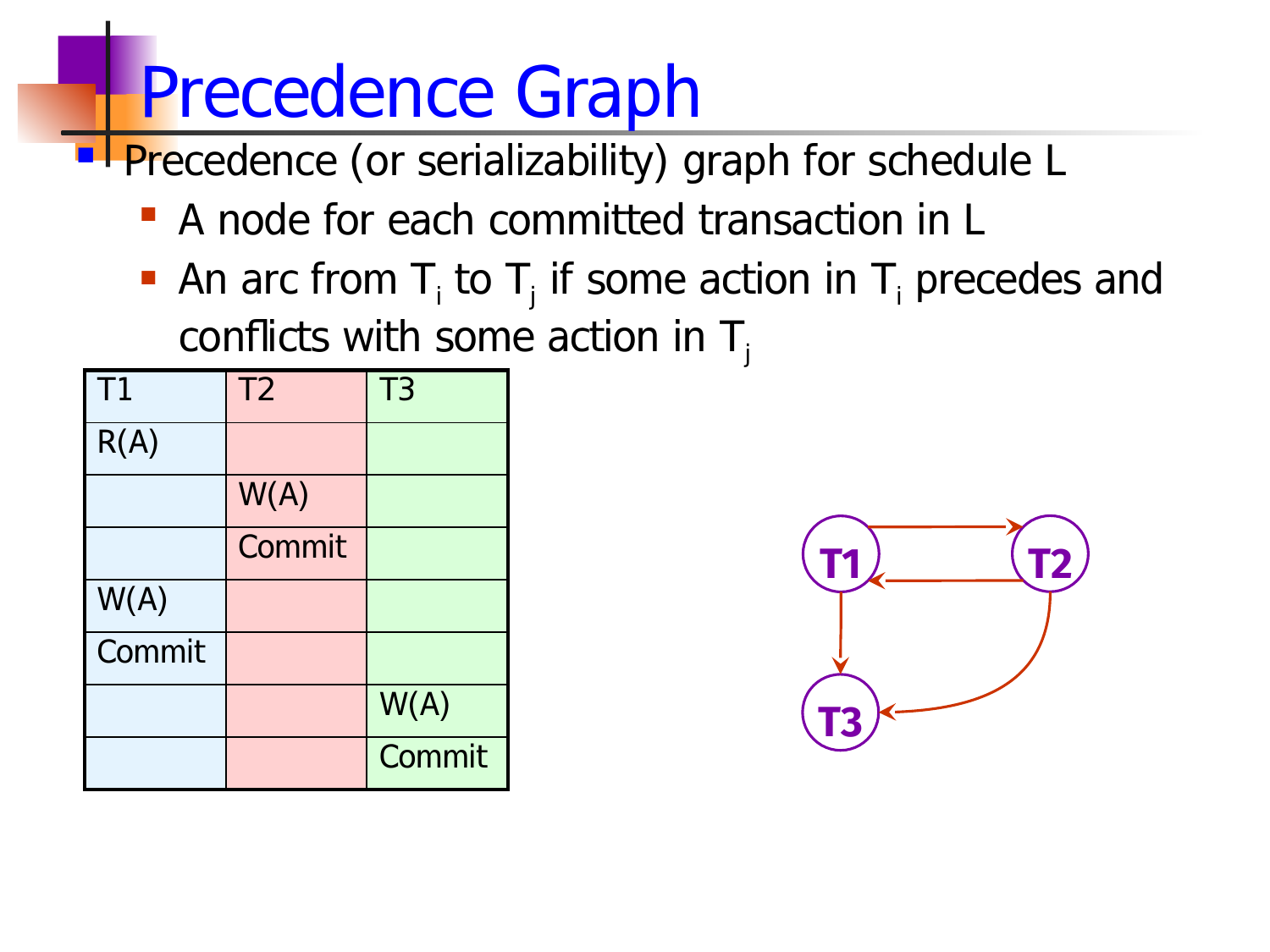

# Precedence Graph
Precedence (or serializability) graph for schedule L
A node for each committed transaction in L
An arc from Ti to Tj if some action in Ti precedes and conflicts with some action in Tj
| T1 | T2 | T3 |
| --- | --- | --- |
| R(A) |  |  |
|  | W(A) |  |
|  | Commit |  |
| W(A) |  |  |
| Commit |  |  |
|  |  | W(A) |
|  |  | Commit |
T2
T1
T3